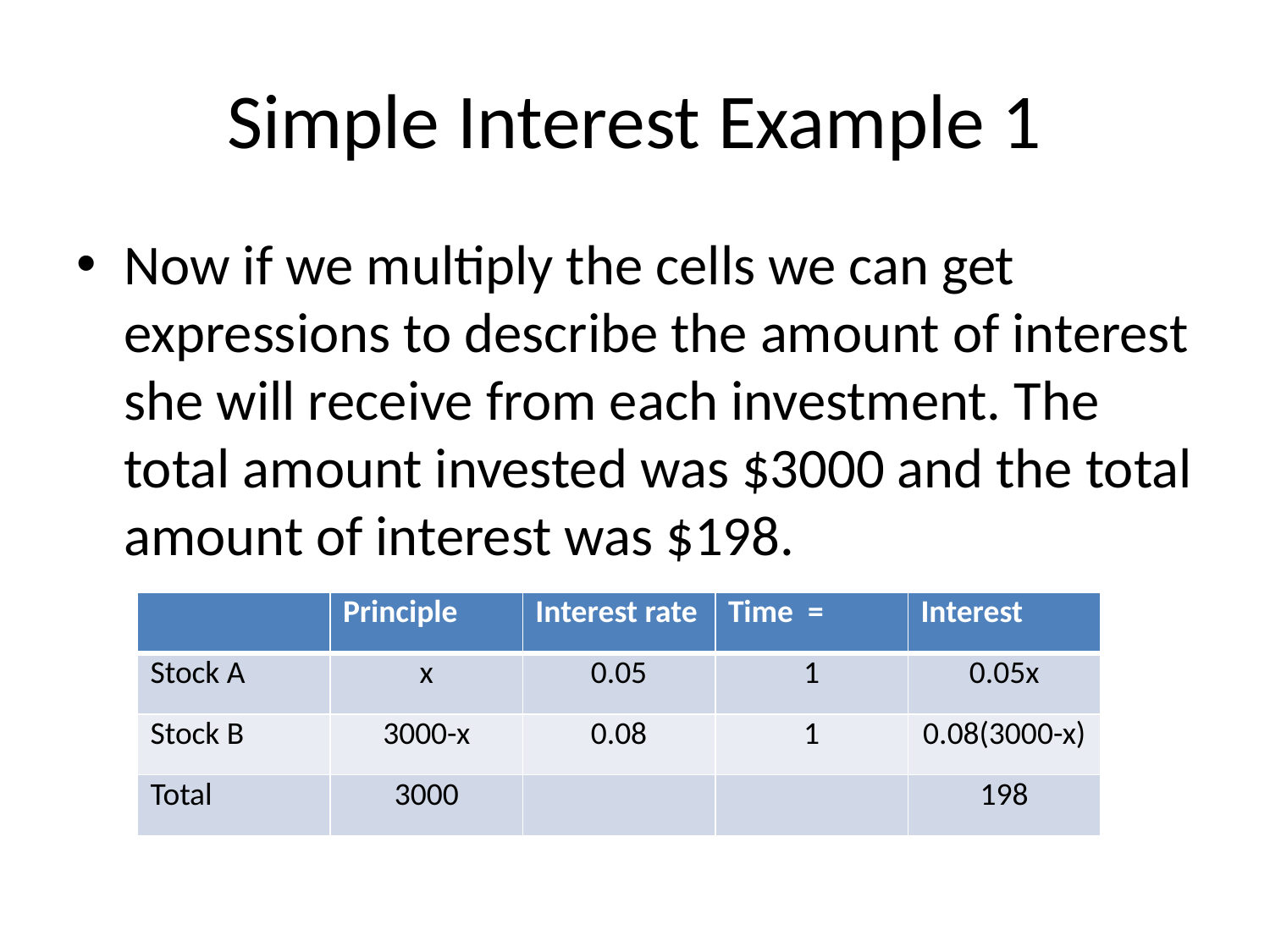

# Simple Interest Example 1
Now if we multiply the cells we can get expressions to describe the amount of interest she will receive from each investment. The total amount invested was $3000 and the total amount of interest was $198.

|  | Principle | Interest rate | Time = | Interest |
| --- | --- | --- | --- | --- |
| Stock A | x | 0.05 | 1 | 0.05x |
| Stock B | 3000-x | 0.08 | 1 | 0.08(3000-x) |
| Total | 3000 |  |  | 198 |